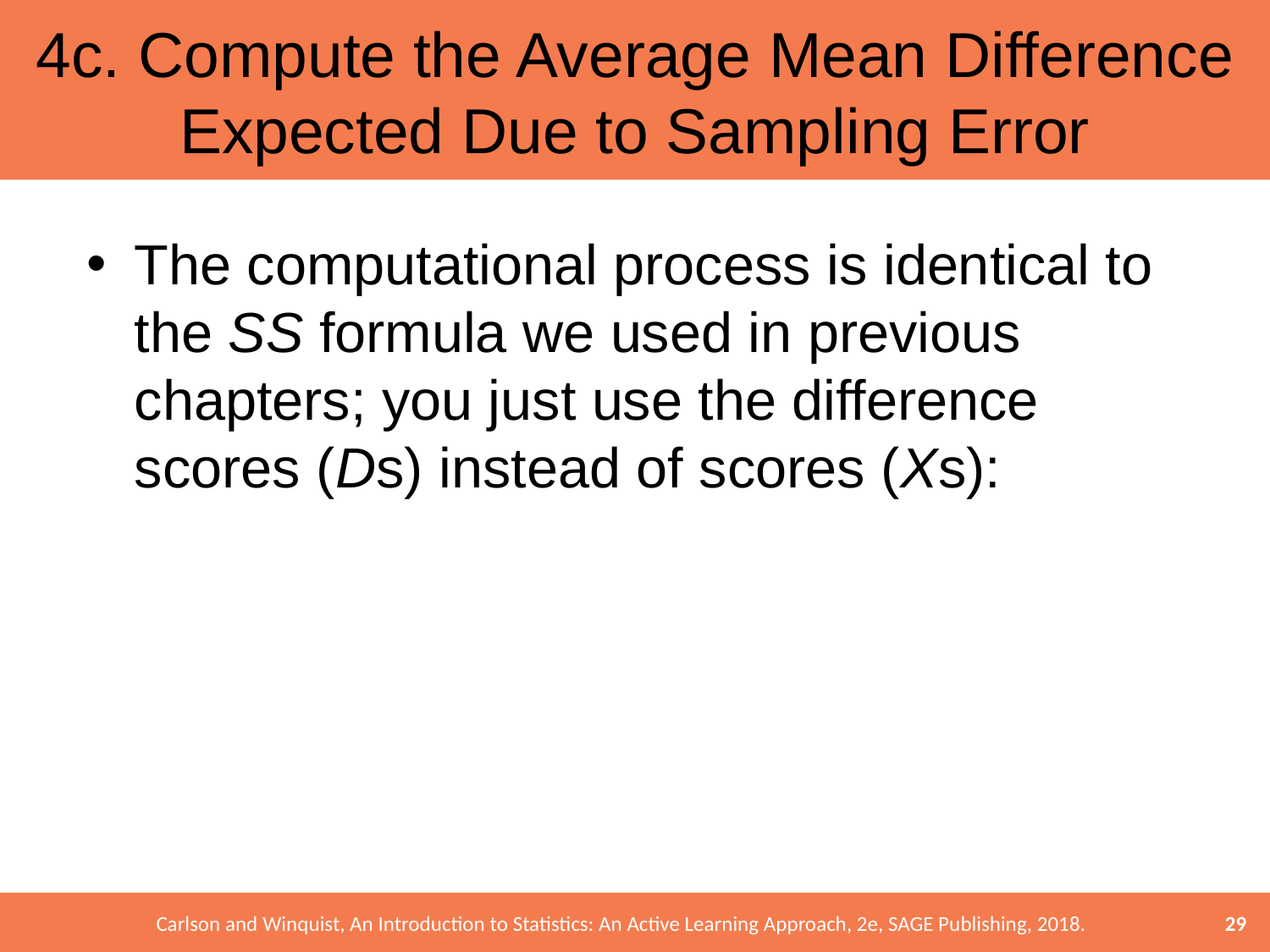

# 4c. Compute the Average Mean Difference Expected Due to Sampling Error
The computational process is identical to the SS formula we used in previous chapters; you just use the difference scores (Ds) instead of scores (Xs):
29
Carlson and Winquist, An Introduction to Statistics: An Active Learning Approach, 2e, SAGE Publishing, 2018.